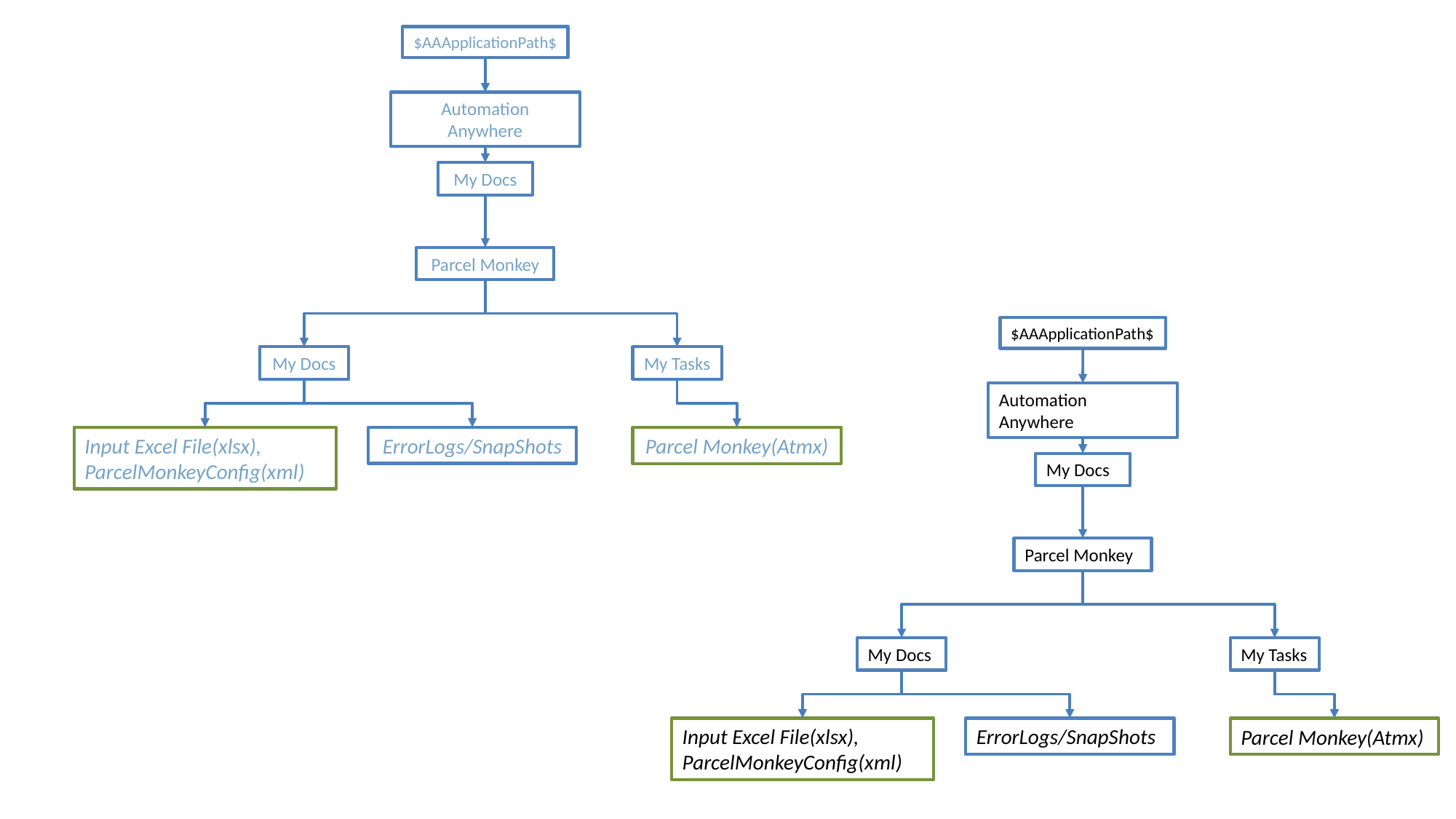

$AAApplicationPath$
Automation Anywhere
My Docs
Parcel Monkey
My Docs
My Tasks
Input Excel File(xlsx),
ParcelMonkeyConfig(xml)
ErrorLogs/SnapShots
Parcel Monkey(Atmx)
$AAApplicationPath$
Automation Anywhere
My Docs
Parcel Monkey
My Docs
My Tasks
Input Excel File(xlsx),
ParcelMonkeyConfig(xml)
ErrorLogs/SnapShots
Parcel Monkey(Atmx)